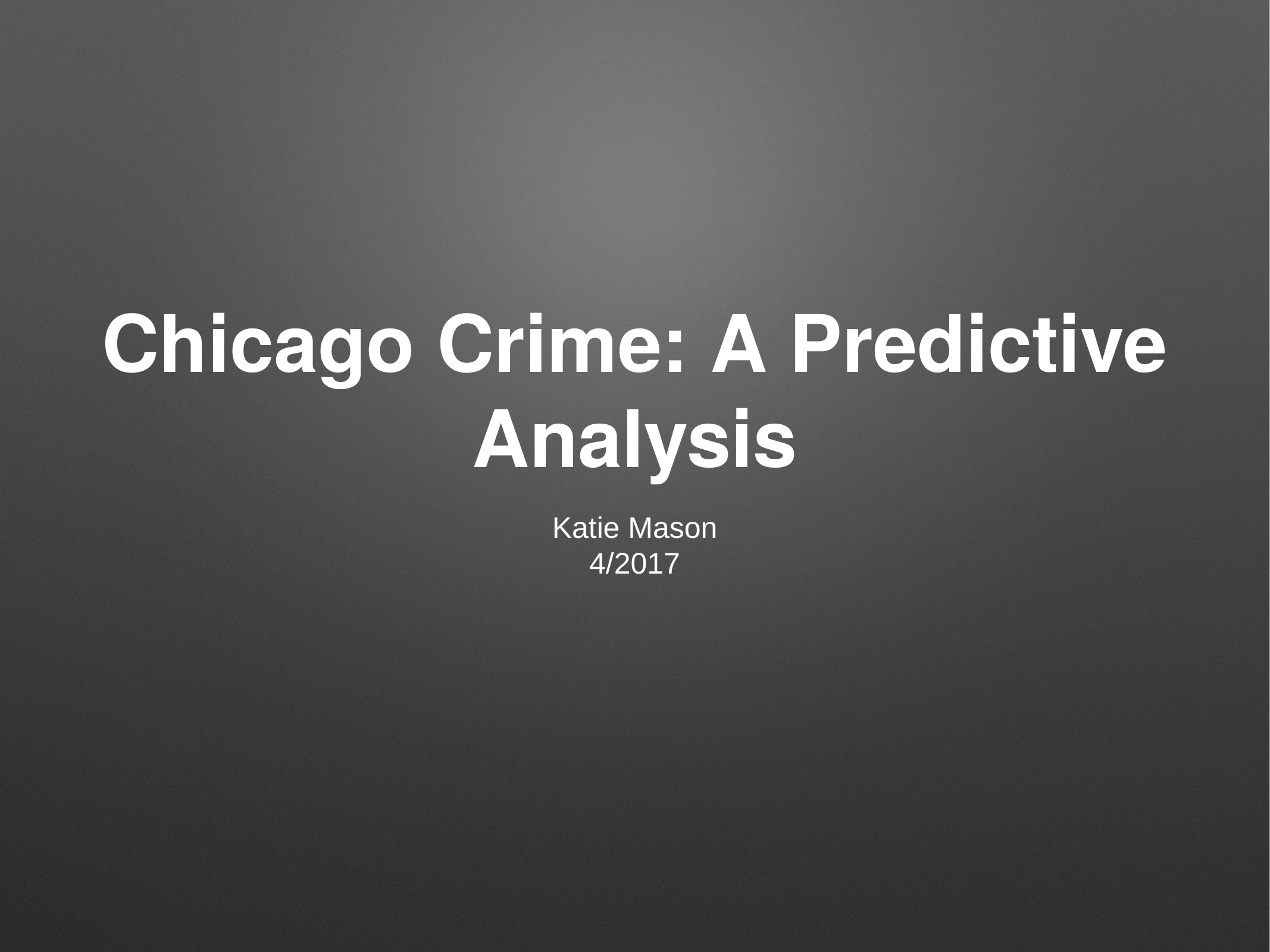

# Chicago Crime: A Predictive Analysis
Katie Mason
4/2017